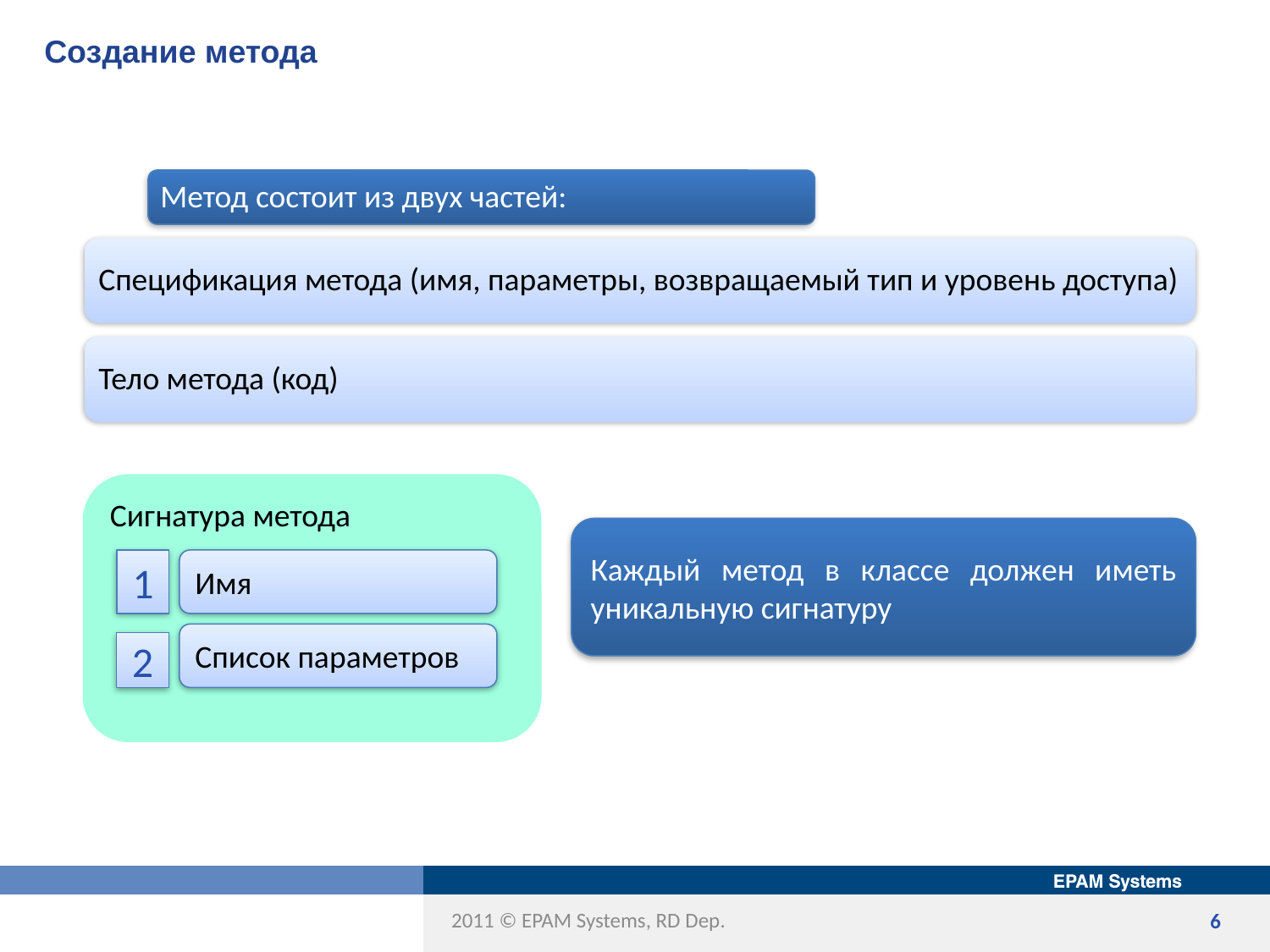

# Создание метода
Метод состоит из двух частей:
Спецификация метода (имя, параметры, возвращаемый тип и уровень доступа)
Тело метода (код)
Сигнатура метода
1
Имя
Список параметров
2
Каждый метод в классе должен иметь уникальную сигнатуру